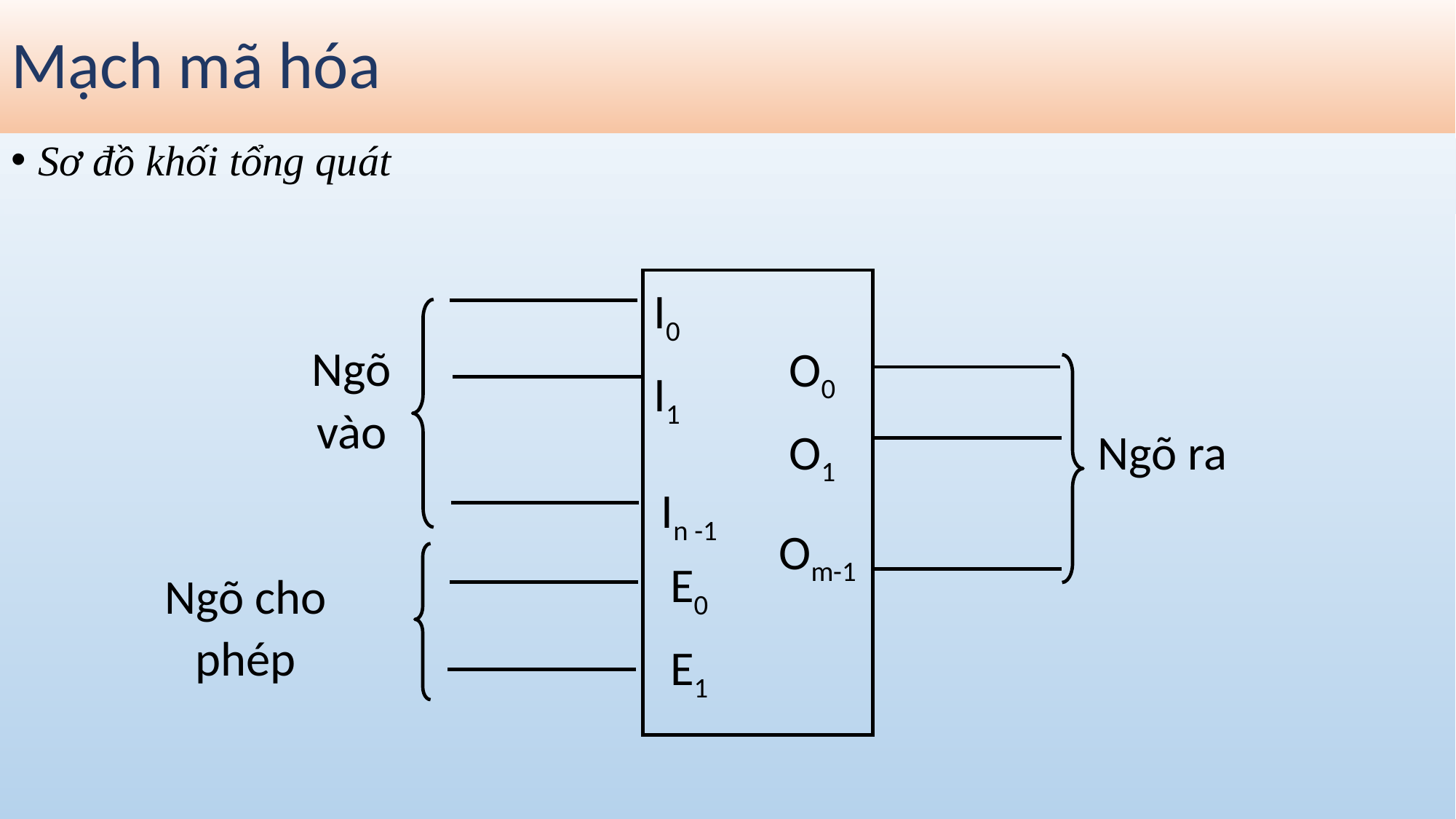

# Mạch mã hóa
Sơ đồ khối tổng quát

Sơ đồ khối tổng quát

I0
I1

  In -1

Ngõ vào
O0
O1

Ngõ ra
Om-1

E0
E1
Ngõ cho phép